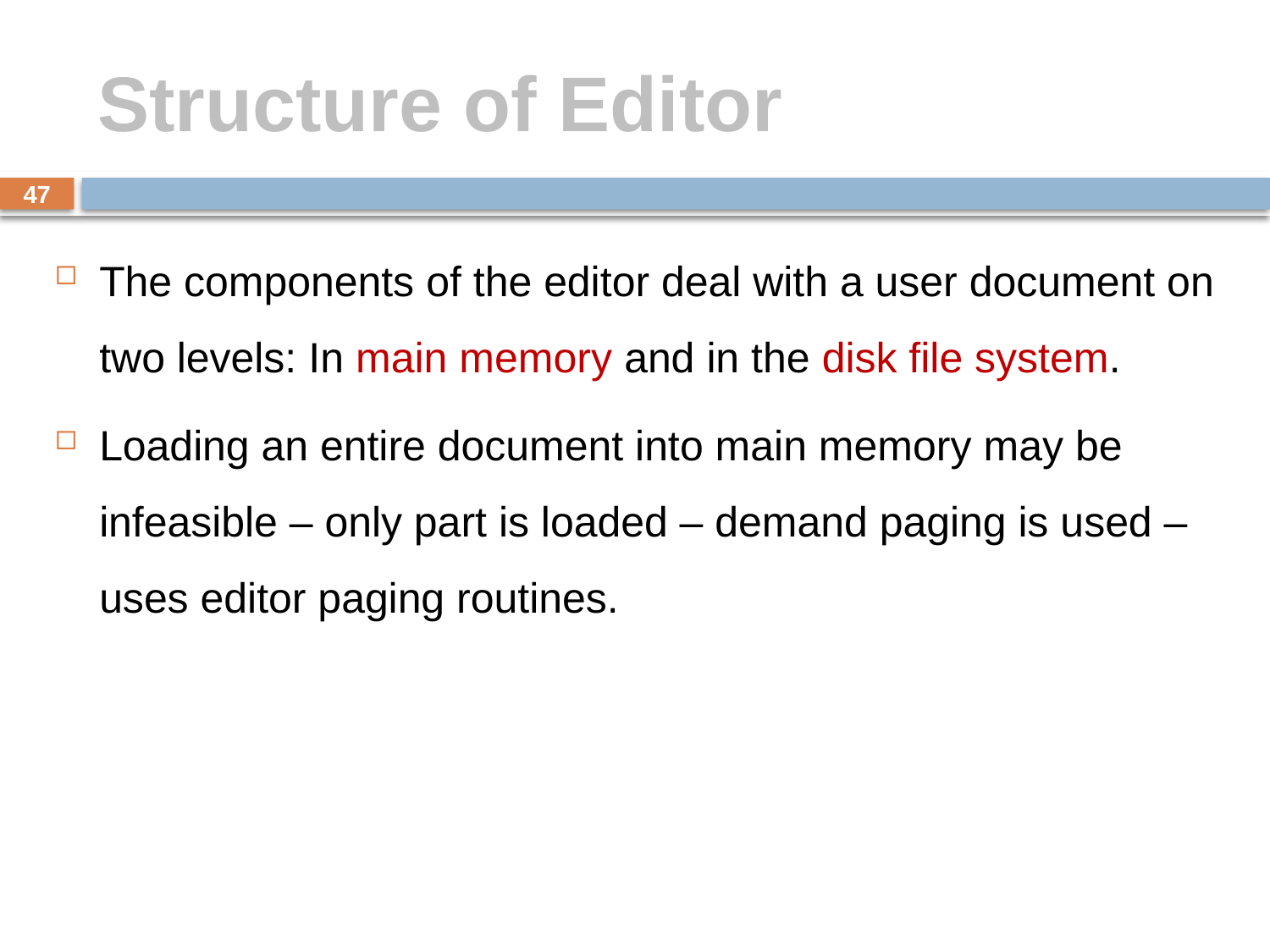

# Structure of Editor
47
The components of the editor deal with a user document on two levels: In main memory and in the disk file system.
Loading an entire document into main memory may be infeasible – only part is loaded – demand paging is used – uses editor paging routines.